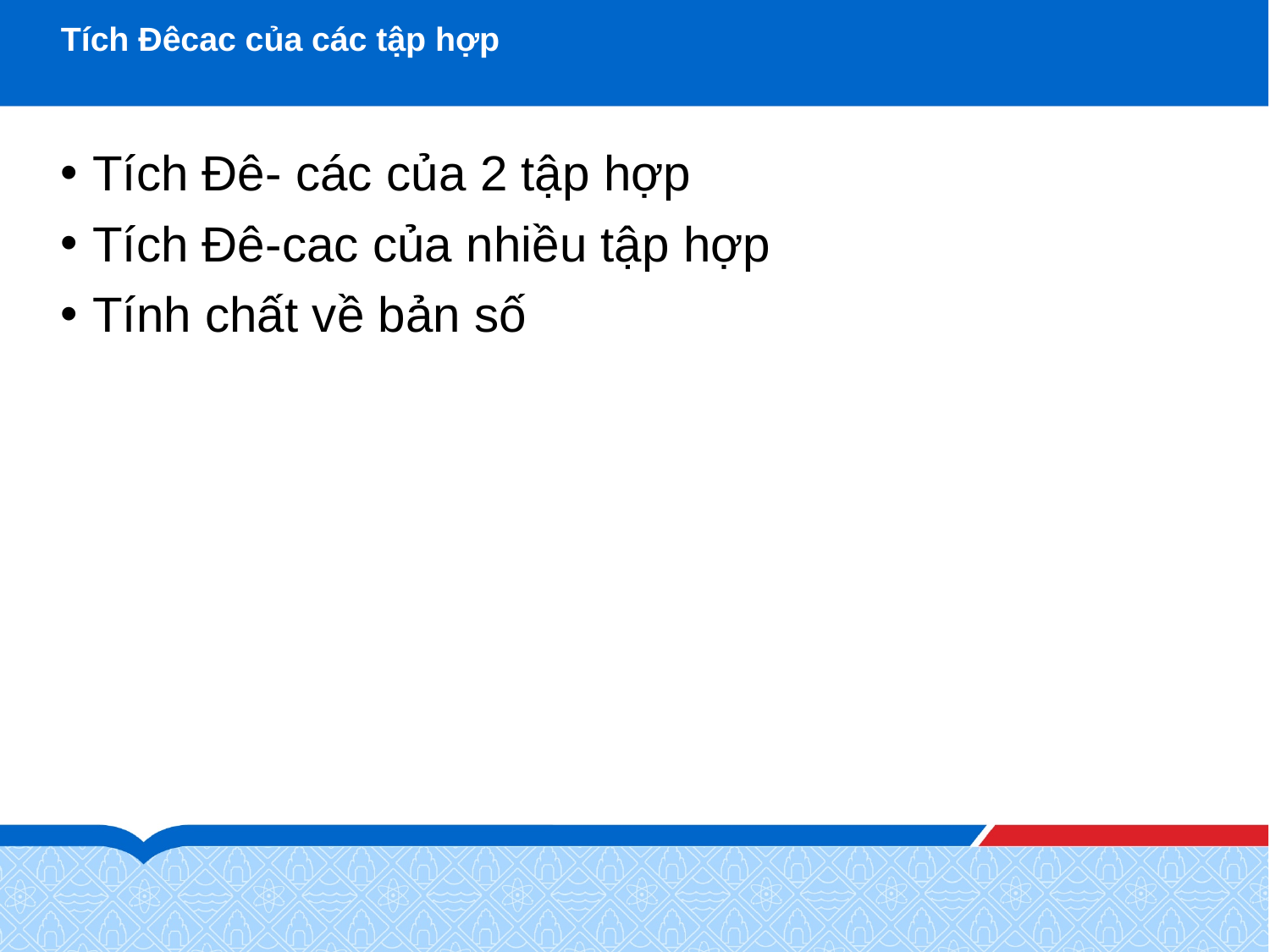

# Tích Đêcac của các tập hợp
Tích Đê- các của 2 tập hợp
Tích Đê-cac của nhiều tập hợp
Tính chất về bản số